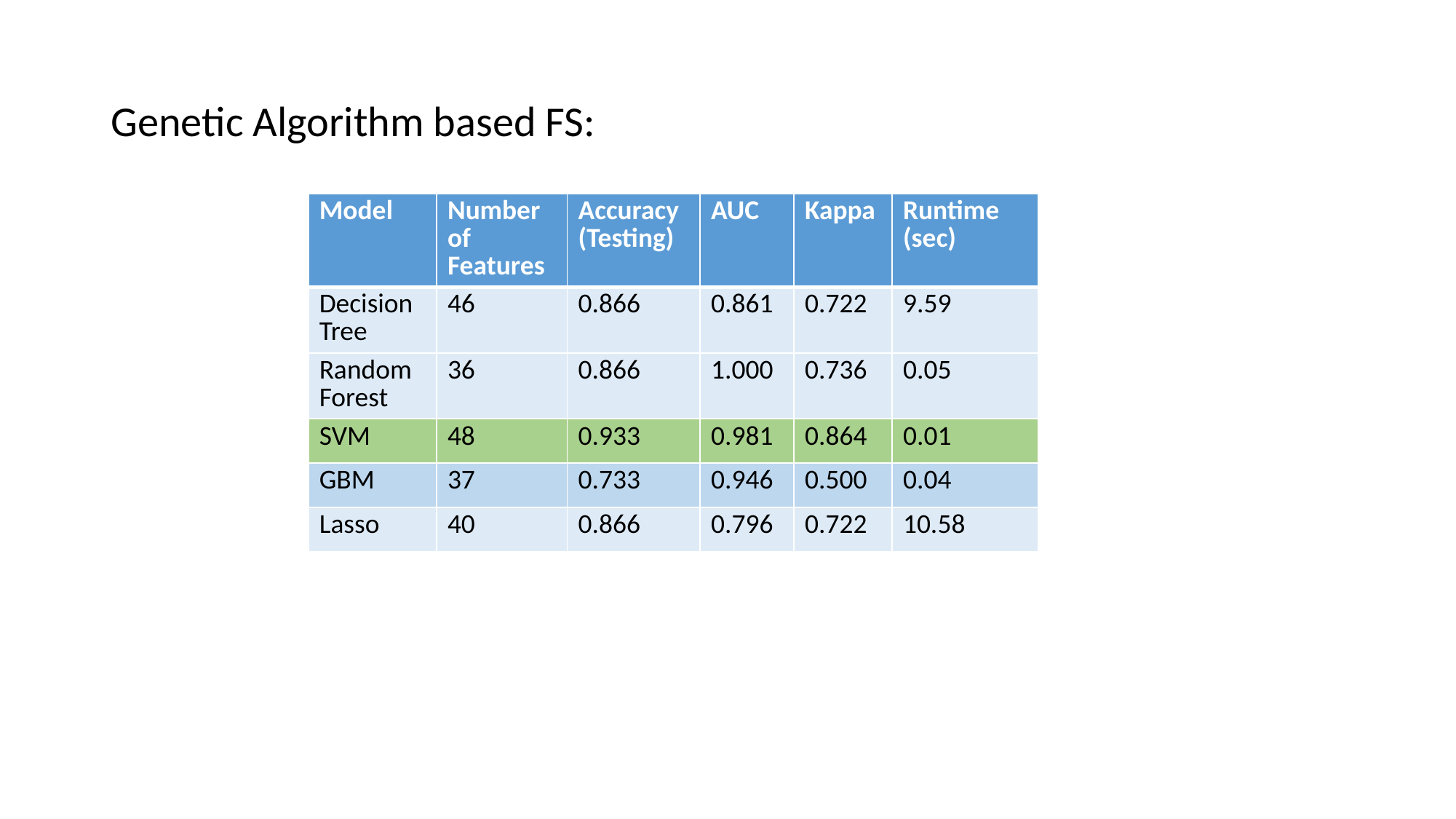

# Genetic Algorithm based FS:
| Model | Number of Features | Accuracy (Testing) | AUC | Kappa | Runtime (sec) |
| --- | --- | --- | --- | --- | --- |
| Decision Tree | 46 | 0.866 | 0.861 | 0.722 | 9.59 |
| Random Forest | 36 | 0.866 | 1.000 | 0.736 | 0.05 |
| SVM | 48 | 0.933 | 0.981 | 0.864 | 0.01 |
| GBM | 37 | 0.733 | 0.946 | 0.500 | 0.04 |
| Lasso | 40 | 0.866 | 0.796 | 0.722 | 10.58 |